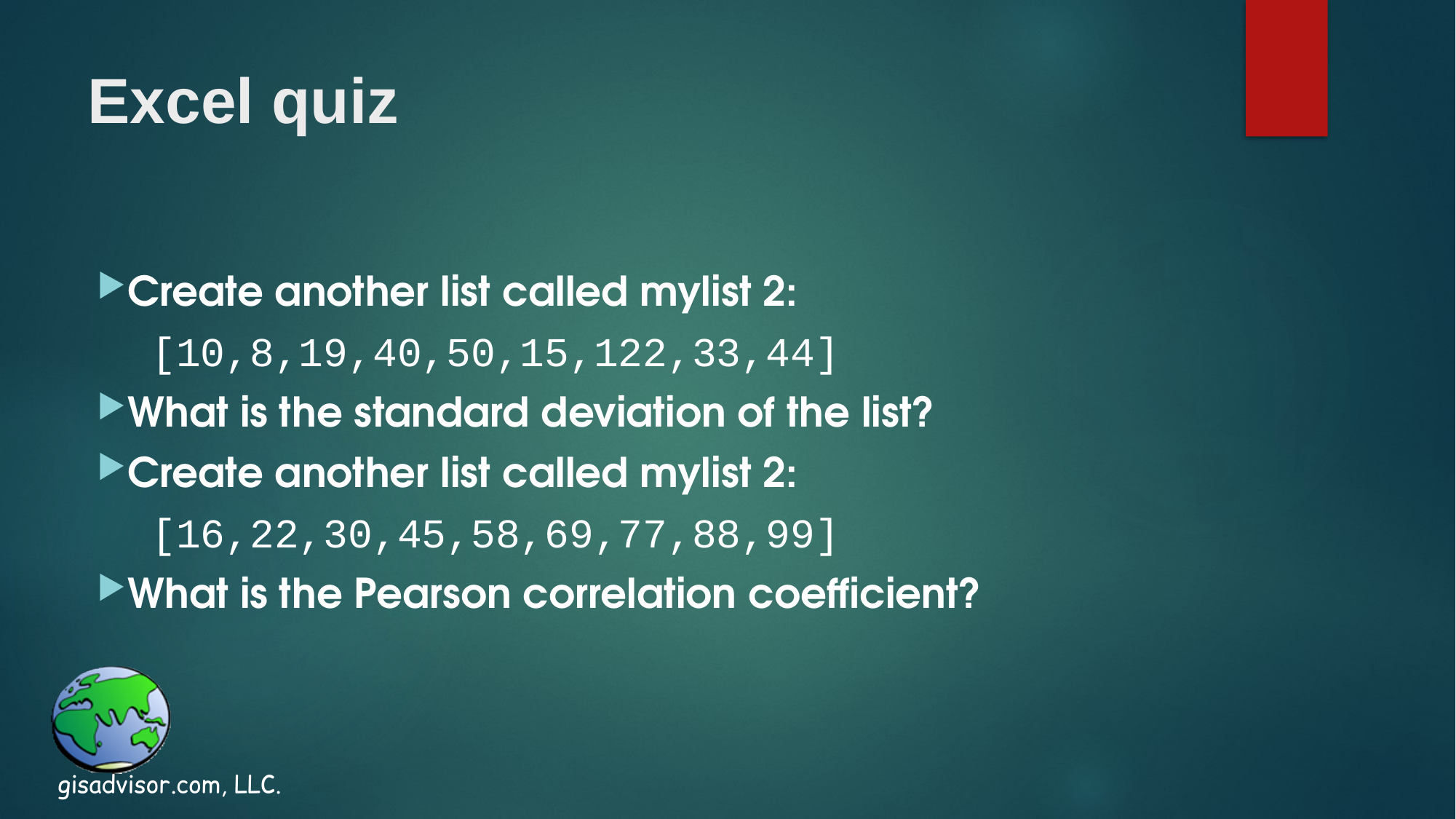

# Excel quiz
Create another list called mylist 2:
[10,8,19,40,50,15,122,33,44]
What is the standard deviation of the list?
Create another list called mylist 2:
[16,22,30,45,58,69,77,88,99]
What is the Pearson correlation coefficient?